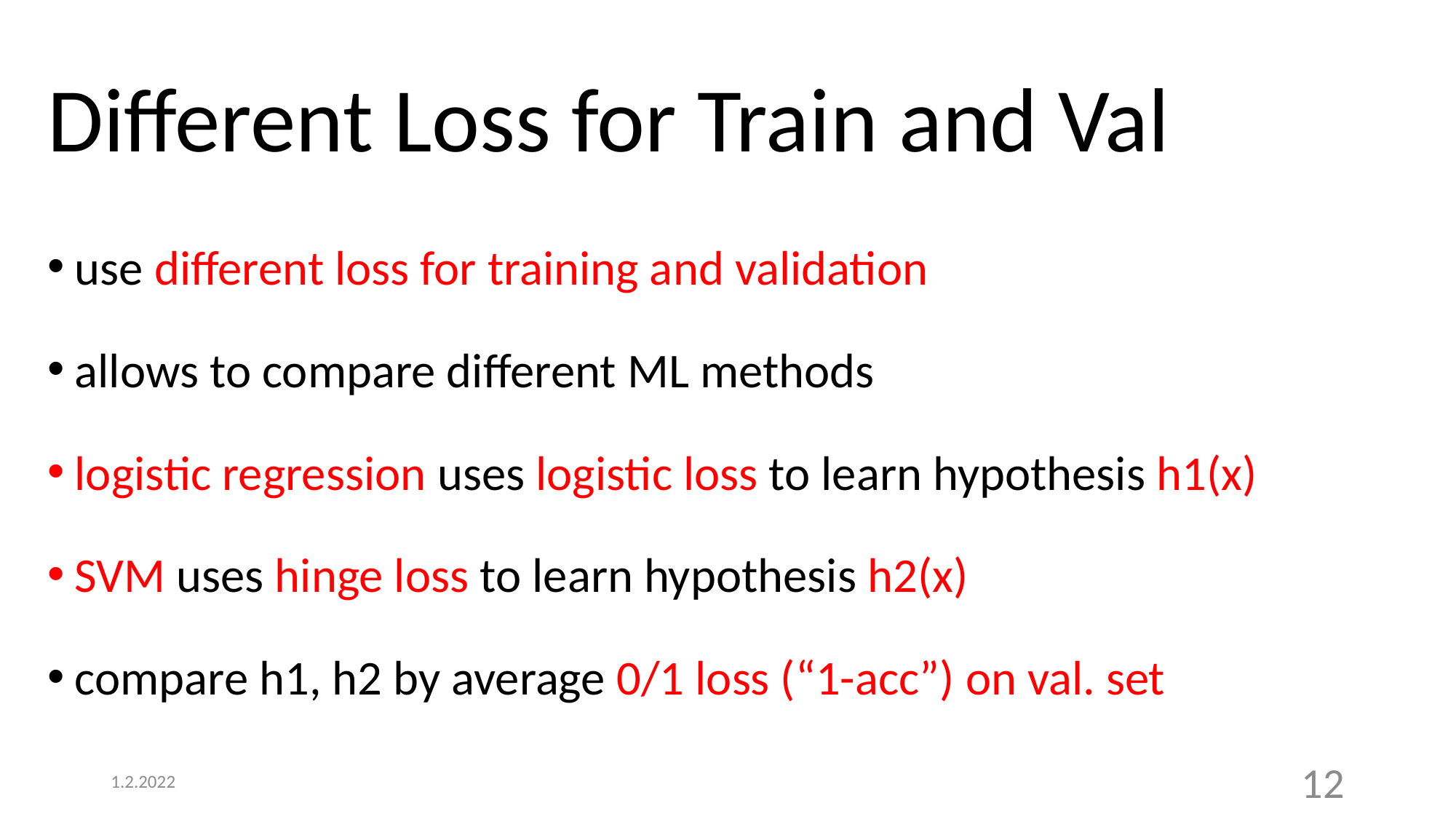

# Different Loss for Train and Val
use different loss for training and validation
allows to compare different ML methods
logistic regression uses logistic loss to learn hypothesis h1(x)
SVM uses hinge loss to learn hypothesis h2(x)
compare h1, h2 by average 0/1 loss (“1-acc”) on val. set
1.2.2022
12